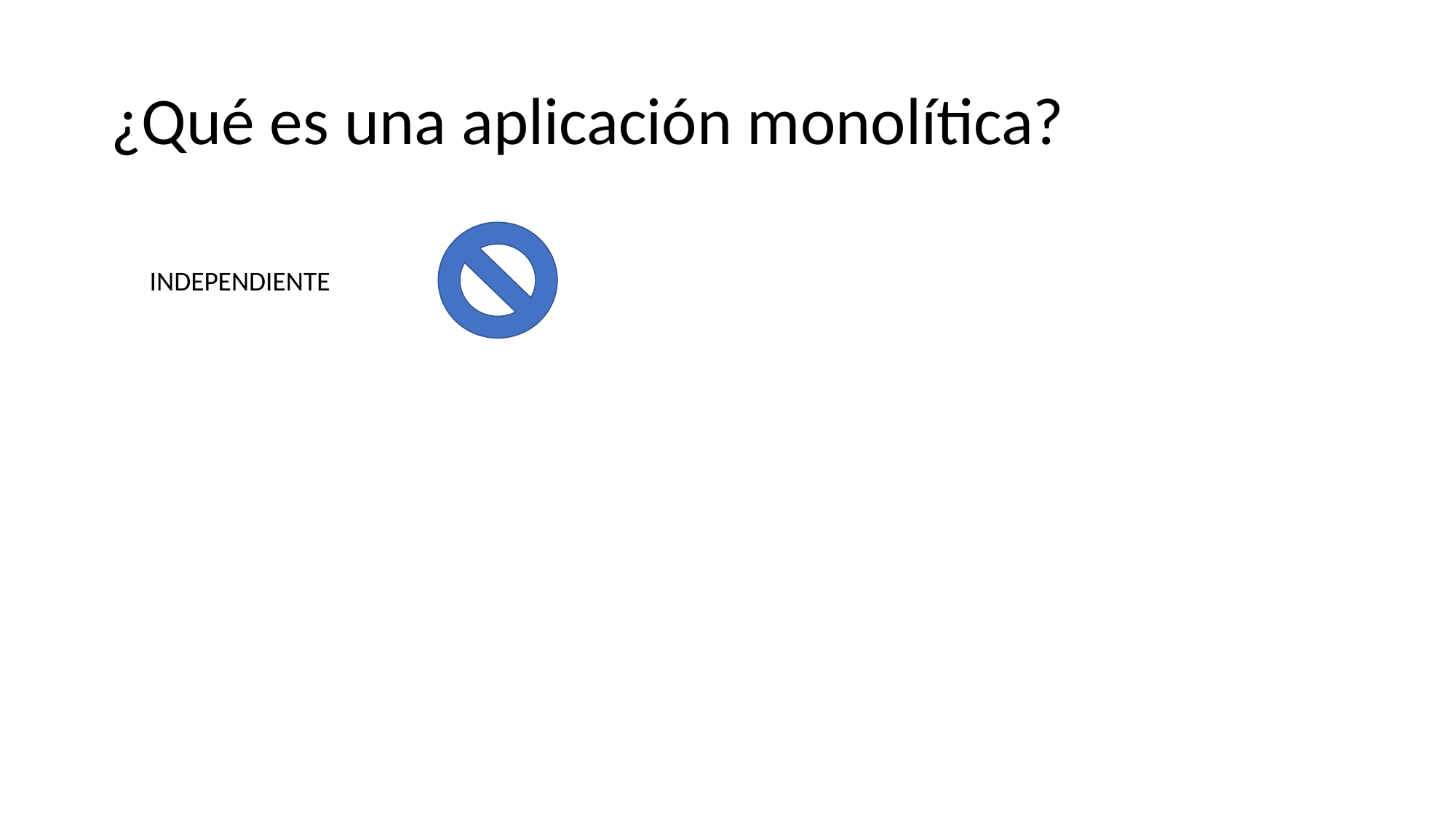

# ¿Qué es una aplicación monolítica?

INDEPENDIENTE